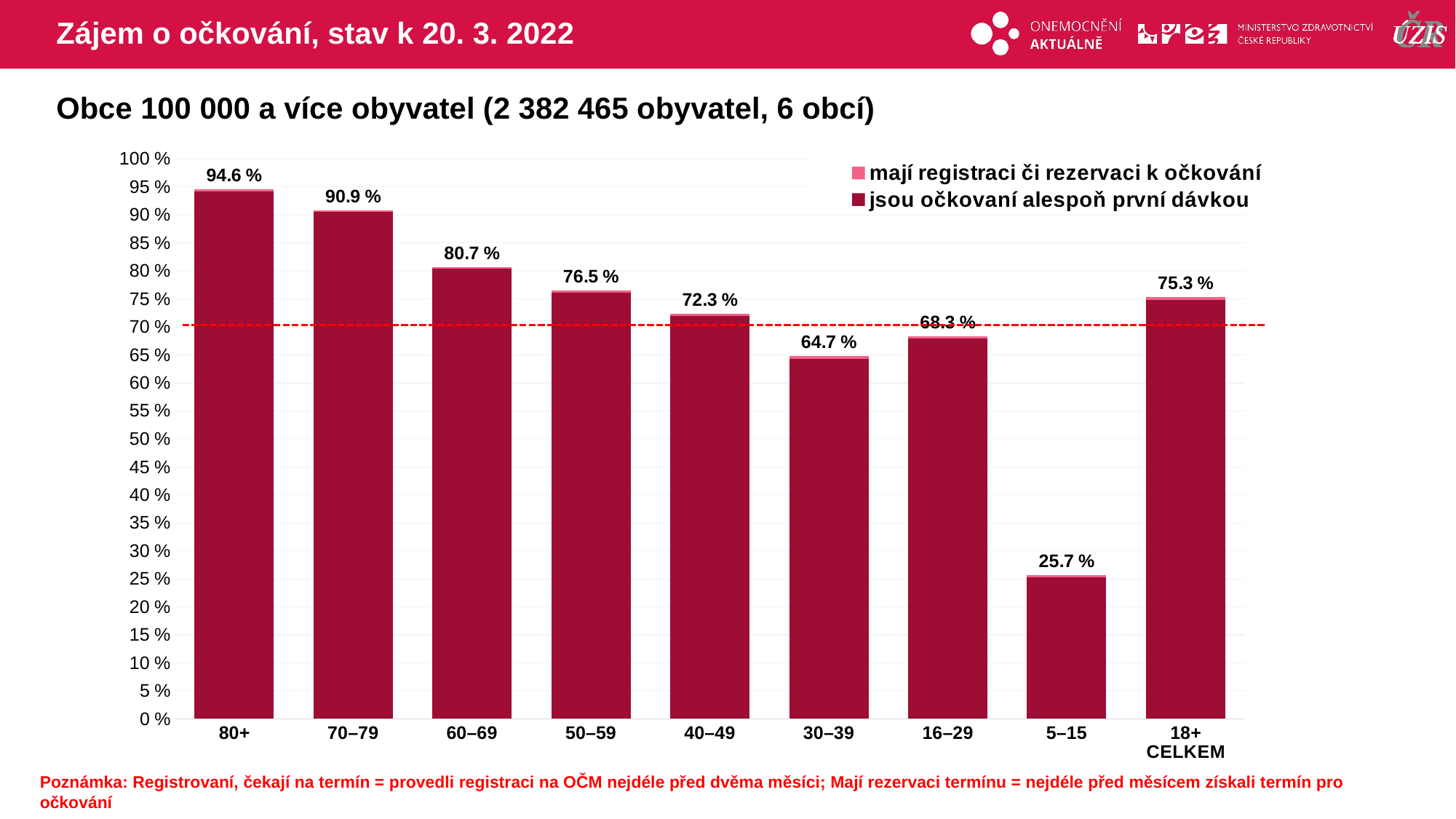

# Zájem o očkování, stav k 20. 3. 2022
Obce 100 000 a více obyvatel (2 382 465 obyvatel, 6 obcí)

### Chart

| Category | mají registraci či rezervaci k očkování | jsou očkovaní alespoň první dávkou |
|---|---|---|
| 80+ | 94.579392263457 | 94.16355047188 |
| 70–79 | 90.863656459642 | 90.575803010207 |
| 60–69 | 80.680549305868 | 80.423895471893 |
| 50–59 | 76.510146250546 | 76.119130484395 |
| 40–49 | 72.30489615047 | 71.915663564362 |
| 30–39 | 64.748767798466 | 64.253320098576 |
| 16–29 | 68.33888175493 | 67.873089753608 |
| 5–15 | 25.684408995621 | 25.322615990837 |
| 18+ CELKEM | 75.27793637778 | 74.882022163119 |
Poznámka: Registrovaní, čekají na termín = provedli registraci na OČM nejdéle před dvěma měsíci; Mají rezervaci termínu = nejdéle před měsícem získali termín pro očkování